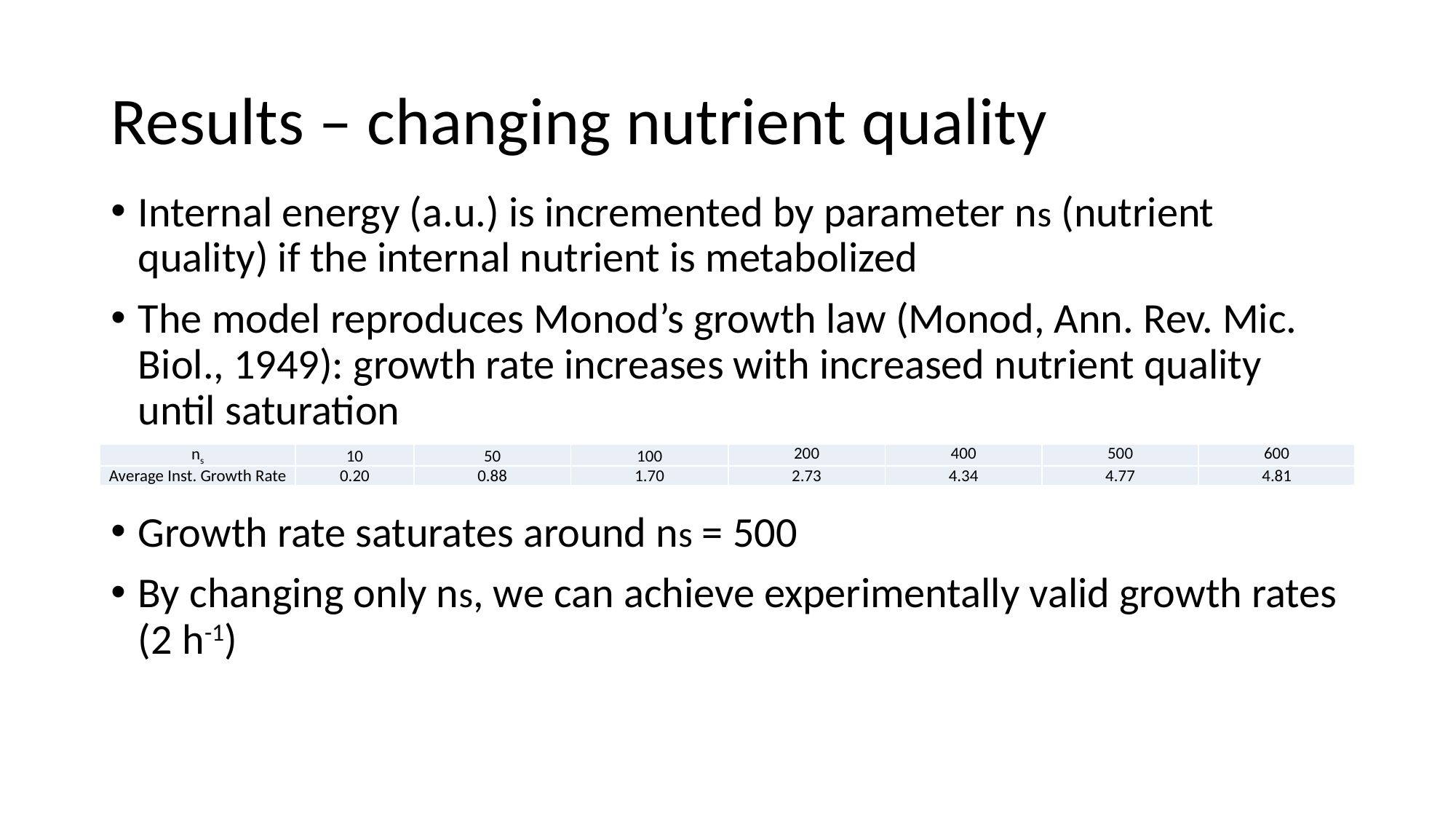

# Results – changing nutrient quality
Internal energy (a.u.) is incremented by parameter ns (nutrient quality) if the internal nutrient is metabolized
The model reproduces Monod’s growth law (Monod, Ann. Rev. Mic. Biol., 1949): growth rate increases with increased nutrient quality until saturation

Growth rate saturates around ns = 500
By changing only ns, we can achieve experimentally valid growth rates (2 h-1)
| ns | 10 | 50 | 100 | 200 | 400 | 500 | 600 |
| --- | --- | --- | --- | --- | --- | --- | --- |
| Average Inst. Growth Rate | 0.20 | 0.88 | 1.70 | 2.73 | 4.34 | 4.77 | 4.81 |